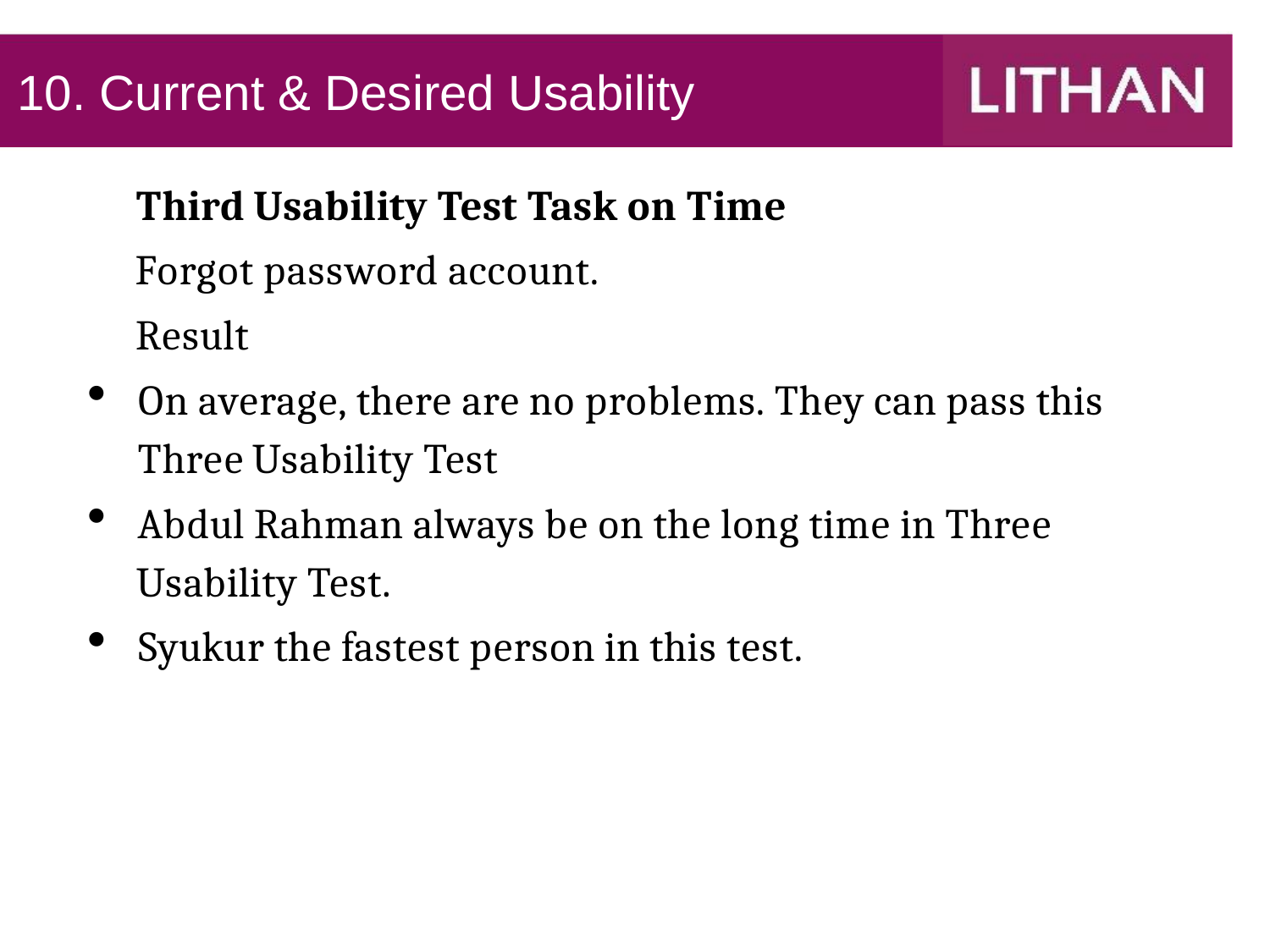

# 10. Current & Desired Usability
Third Usability Test Task on Time
Forgot password account.
Result
On average, there are no problems. They can pass this Three Usability Test
Abdul Rahman always be on the long time in Three Usability Test.
Syukur the fastest person in this test.